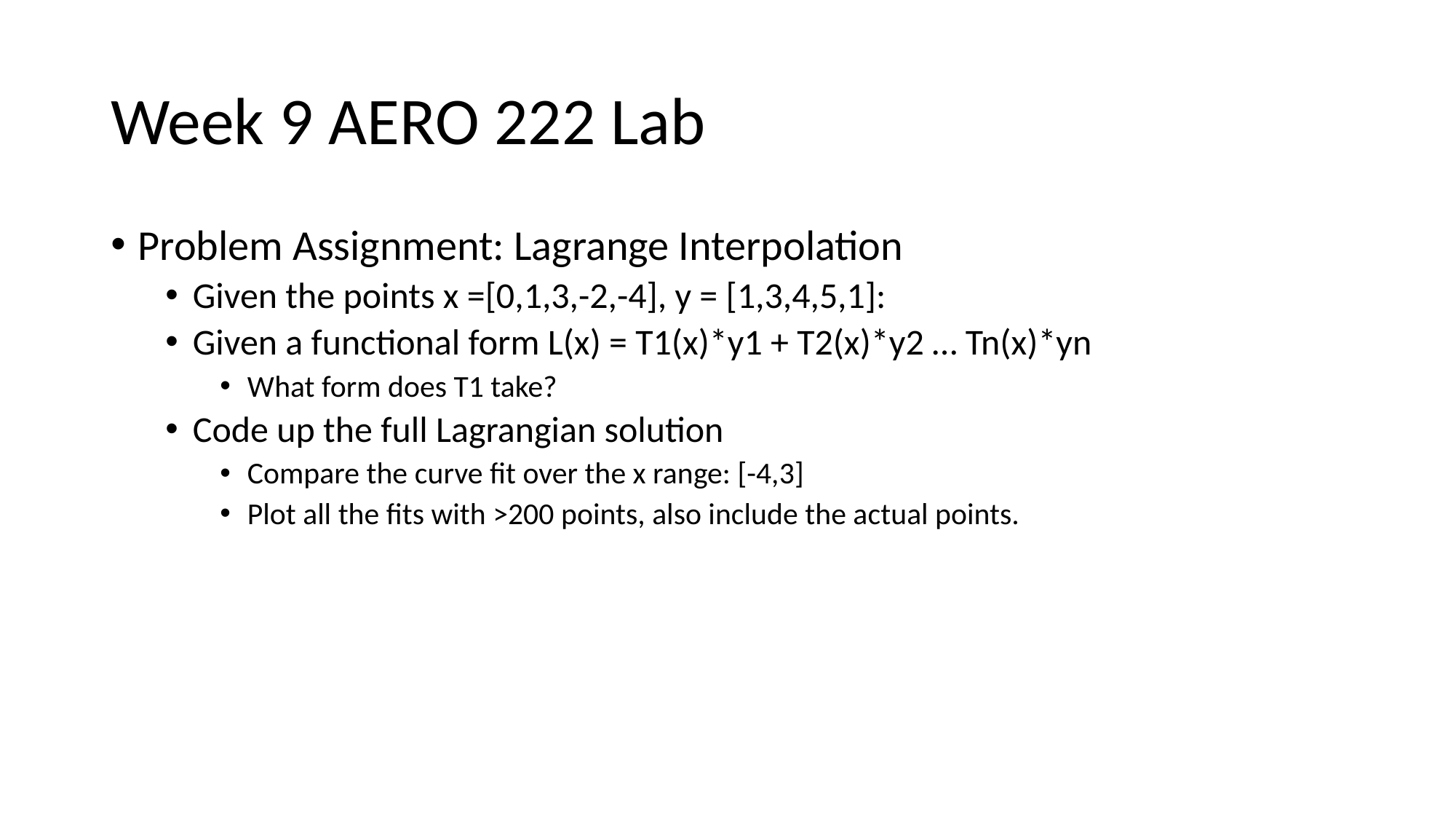

# Week 9 AERO 222 Lab
Problem Assignment: Lagrange Interpolation
Given the points x =[0,1,3,-2,-4], y = [1,3,4,5,1]:
Given a functional form L(x) = T1(x)*y1 + T2(x)*y2 … Tn(x)*yn
What form does T1 take?
Code up the full Lagrangian solution
Compare the curve fit over the x range: [-4,3]
Plot all the fits with >200 points, also include the actual points.